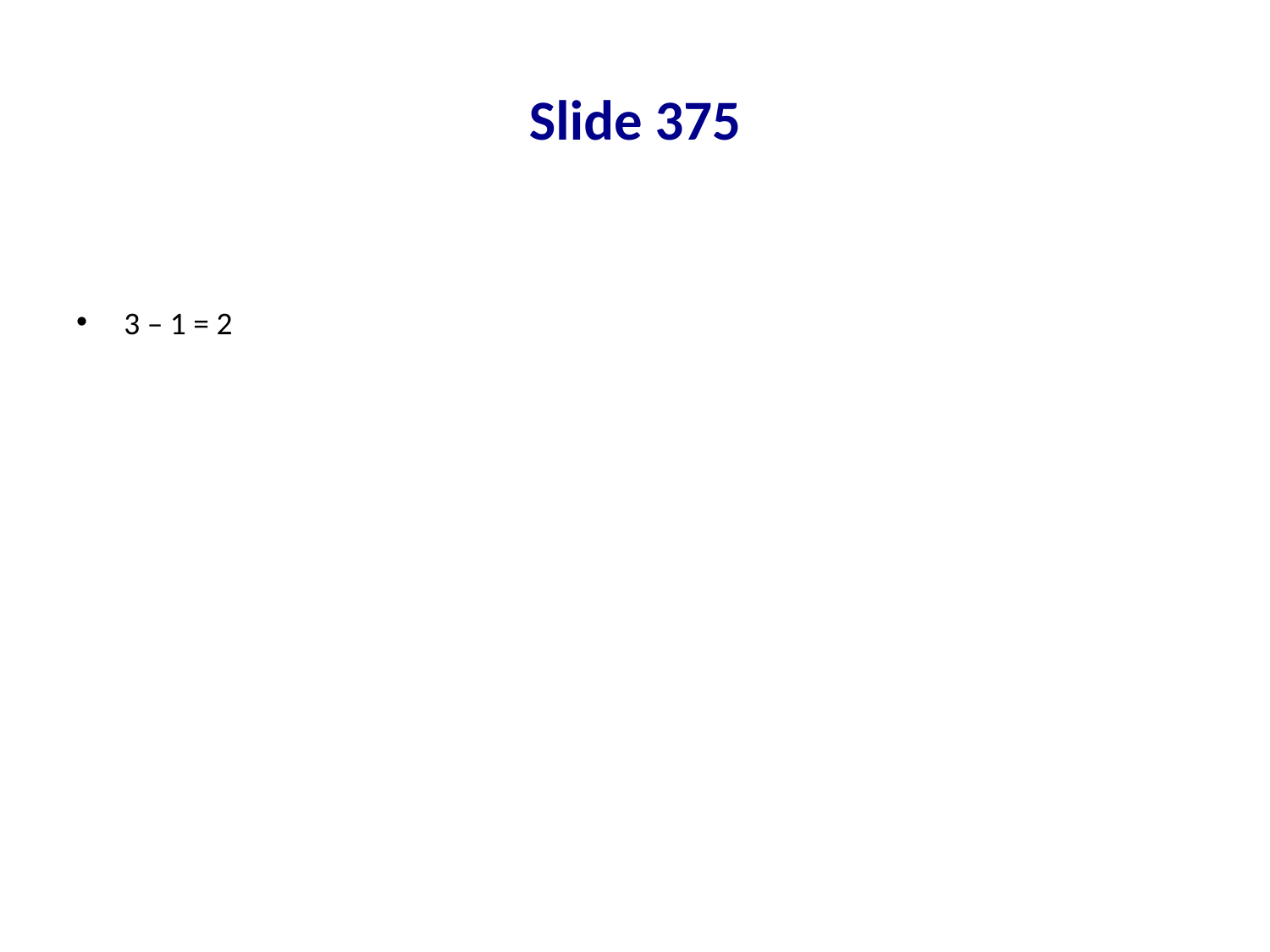

# Slide 375

3 – 1 = 2